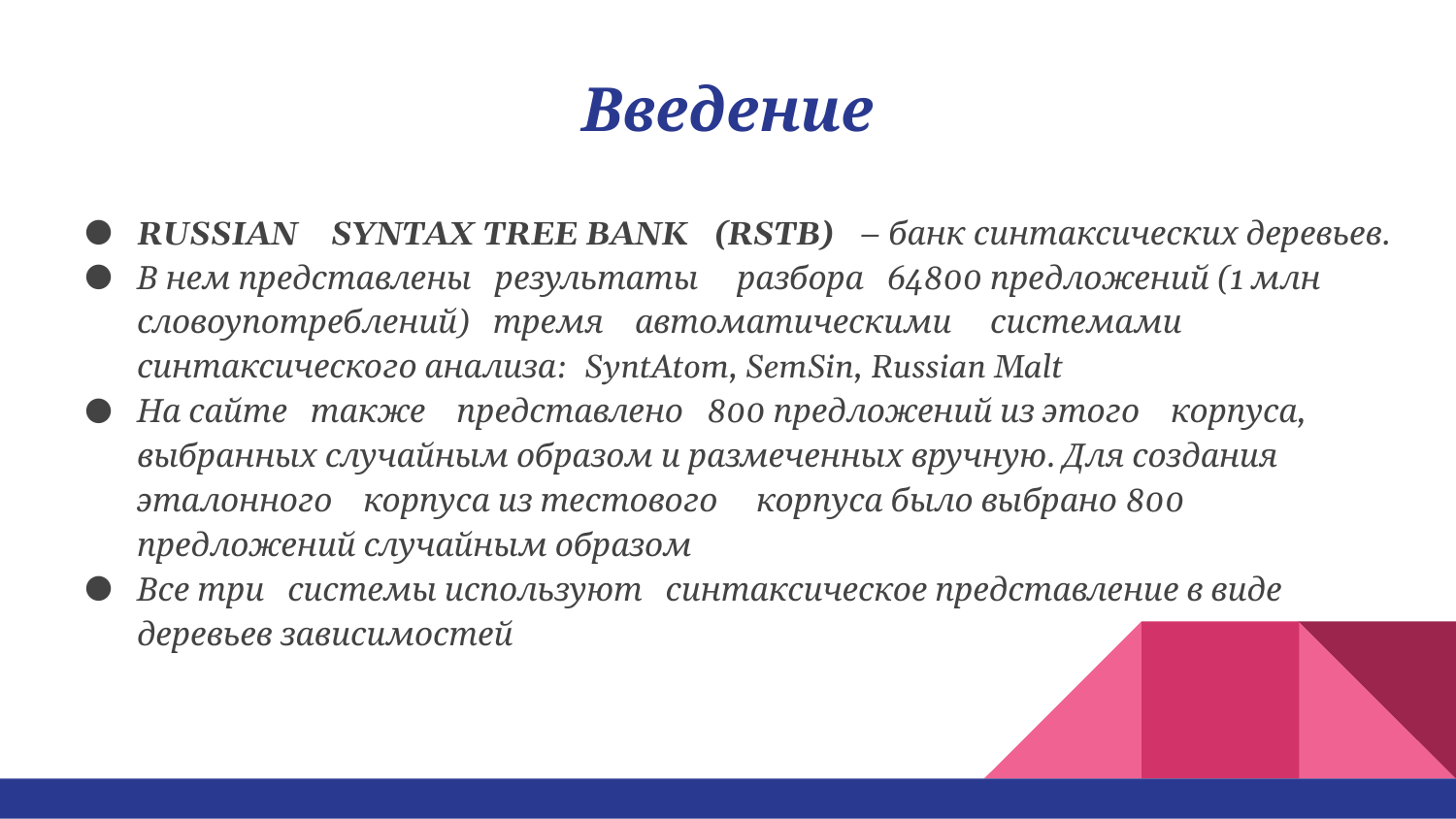

# Введение
RUSSIAN    SYNTAX TREE BANK   (RSTB)   – банк синтаксических деревьев.
В нем представлены   результаты     разбора   64800 предложений (1 млн словоупотреблений)   тремя    автоматическими     системами   синтаксического анализа:  SyntAtom, SemSin, Russian Malt
На сайте   также    представлено   800 предложений из этого    корпуса, выбранных случайным образом и размеченных вручную. Для создания эталонного    корпуса из тестового     корпуса было выбрано 800 предложений случайным образом
Все три   системы используют   синтаксическое представление в виде деревьев зависимостей